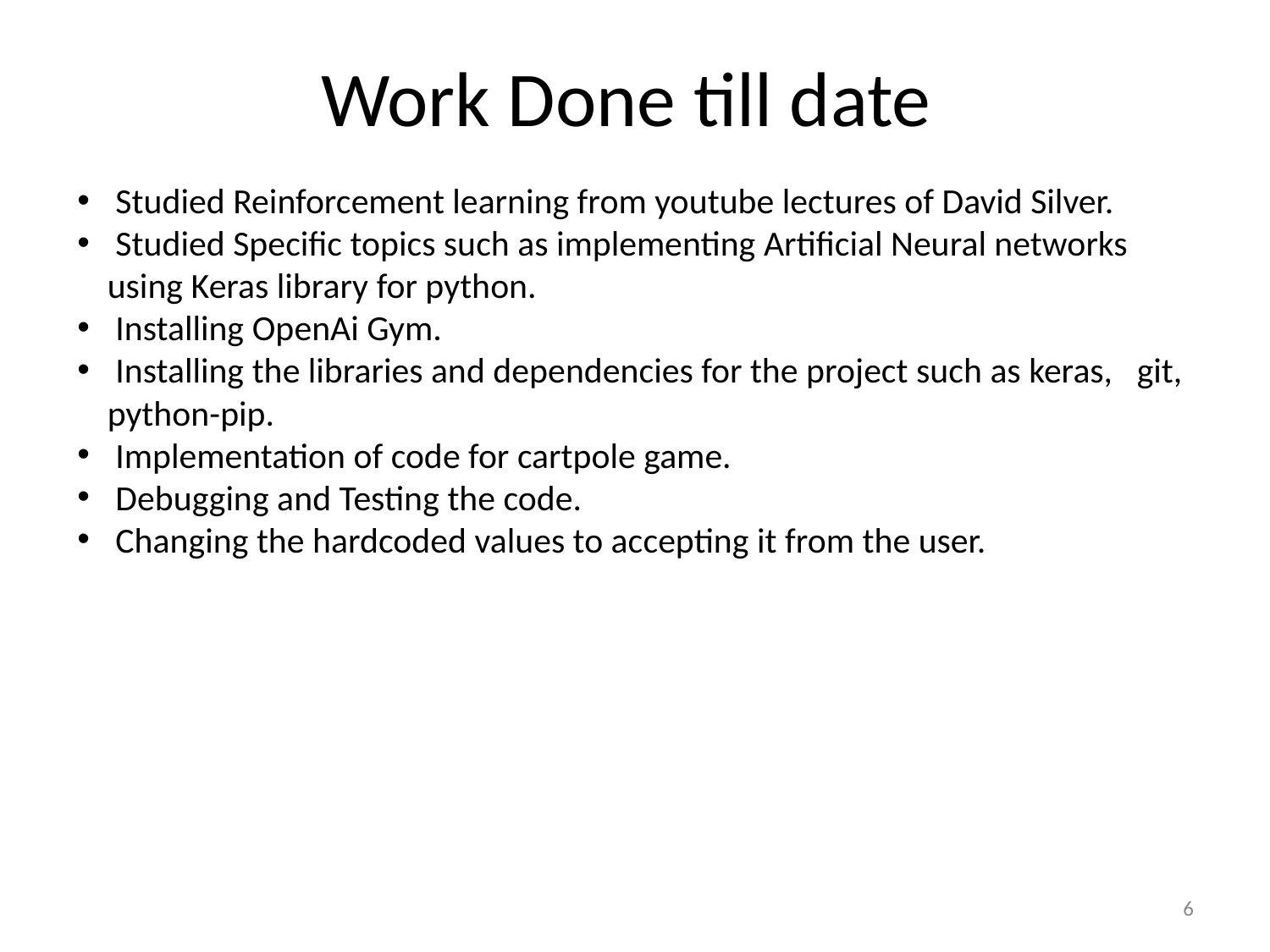

Work Done till date
 Studied Reinforcement learning from youtube lectures of David Silver.
 Studied Specific topics such as implementing Artificial Neural networks using Keras library for python.
 Installing OpenAi Gym.
 Installing the libraries and dependencies for the project such as keras,   git, python-pip.
 Implementation of code for cartpole game.
 Debugging and Testing the code.
 Changing the hardcoded values to accepting it from the user.
6